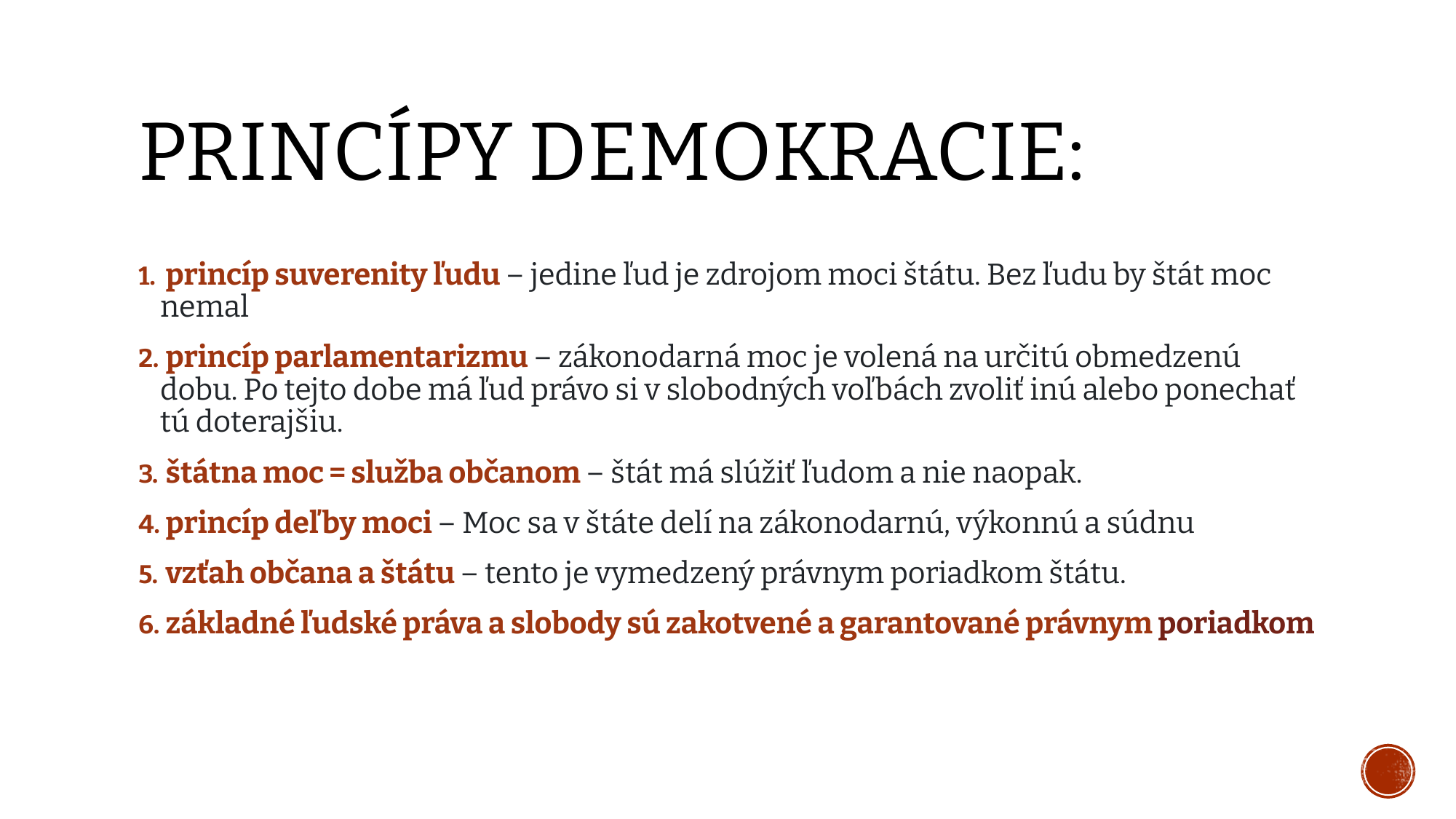

# Princípy demokracie:
 princíp suverenity ľudu – jedine ľud je zdrojom moci štátu. Bez ľudu by štát moc nemal
 princíp parlamentarizmu – zákonodarná moc je volená na určitú obmedzenú dobu. Po tejto dobe má ľud právo si v slobodných voľbách zvoliť inú alebo ponechať tú doterajšiu.
 štátna moc = služba občanom – štát má slúžiť ľudom a nie naopak.
 princíp deľby moci – Moc sa v štáte delí na zákonodarnú, výkonnú a súdnu
 vzťah občana a štátu – tento je vymedzený právnym poriadkom štátu.
 základné ľudské práva a slobody sú zakotvené a garantované právnym poriadkom